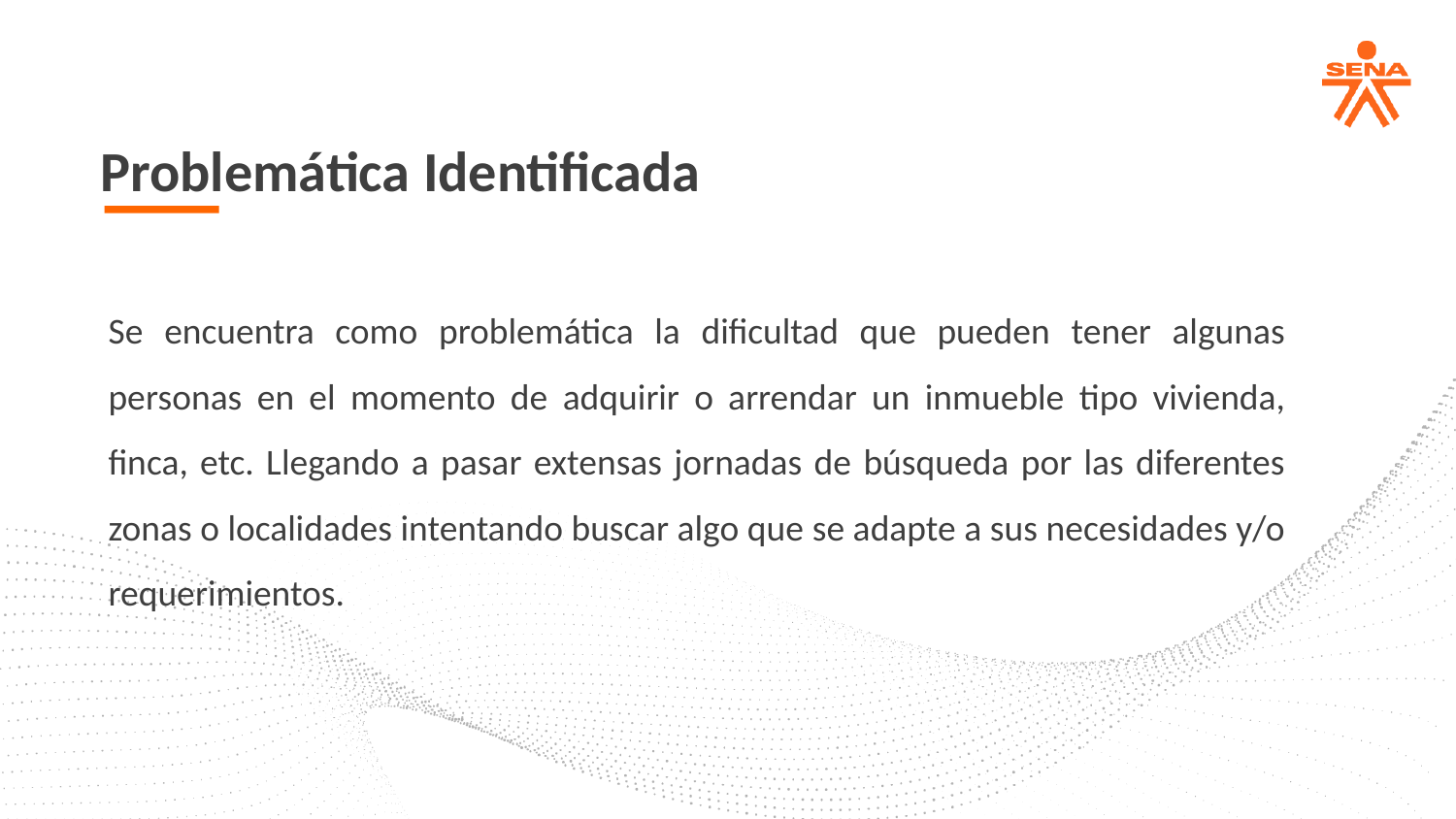

Problemática Identificada

Se encuentra como problemática la dificultad que pueden tener algunas personas en el momento de adquirir o arrendar un inmueble tipo vivienda, finca, etc. Llegando a pasar extensas jornadas de búsqueda por las diferentes zonas o localidades intentando buscar algo que se adapte a sus necesidades y/o requerimientos.